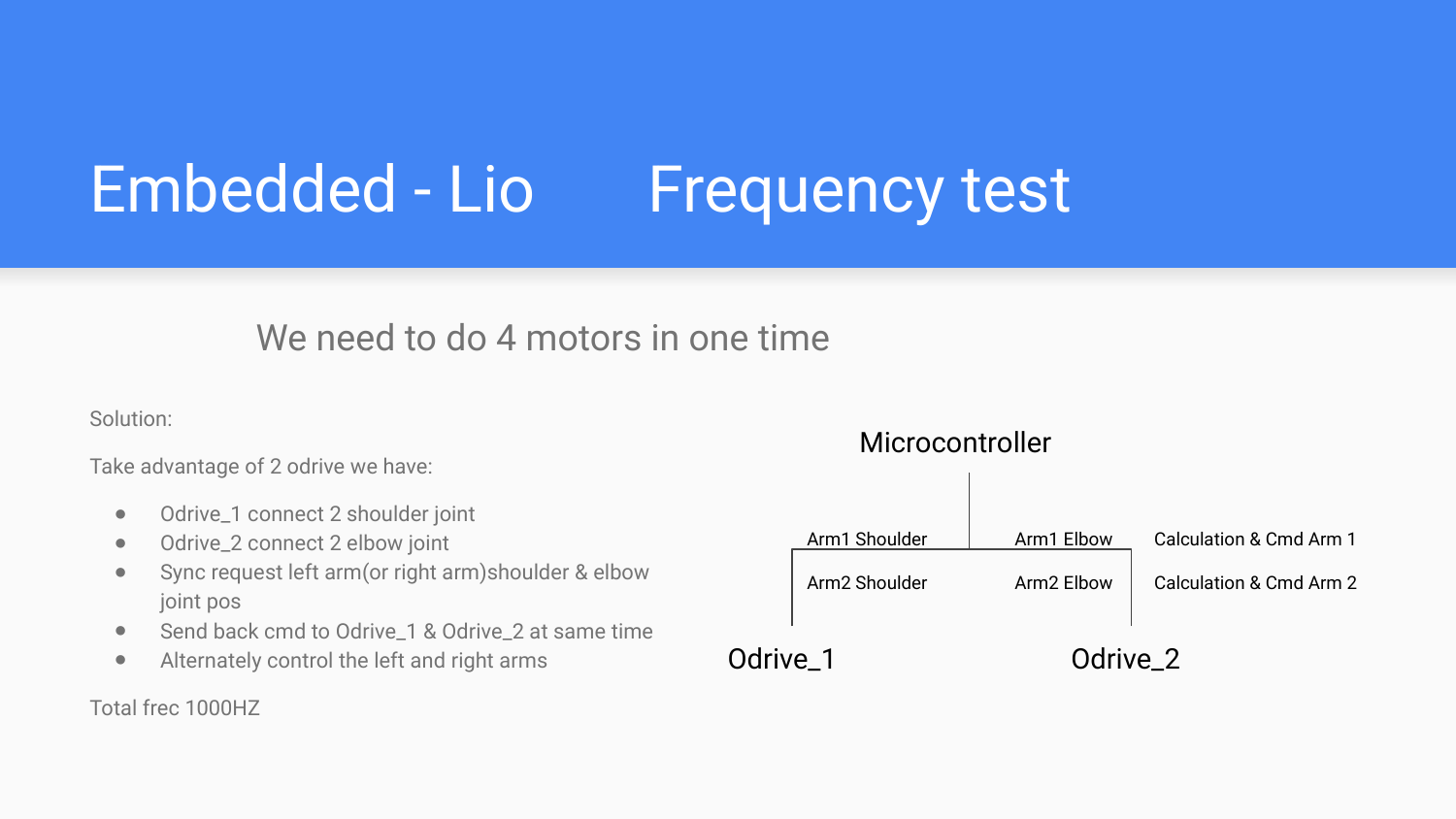

# Embedded - Lio       Frequency test
We need to do 4 motors in one time
Solution:
Take advantage of 2 odrive we have:
Odrive_1 connect 2 shoulder joint
Odrive_2 connect 2 elbow joint
Sync request left arm(or right arm)shoulder & elbow joint pos
Send back cmd to Odrive_1 & Odrive_2 at same time
Alternately control the left and right arms
Total frec 1000HZ
Microcontroller
Arm1 Shoulder                   Arm1 Elbow         Calculation & Cmd Arm 1
Arm2 Shoulder                   Arm2 Elbow         Calculation & Cmd Arm 2
Odrive_1
Odrive_2